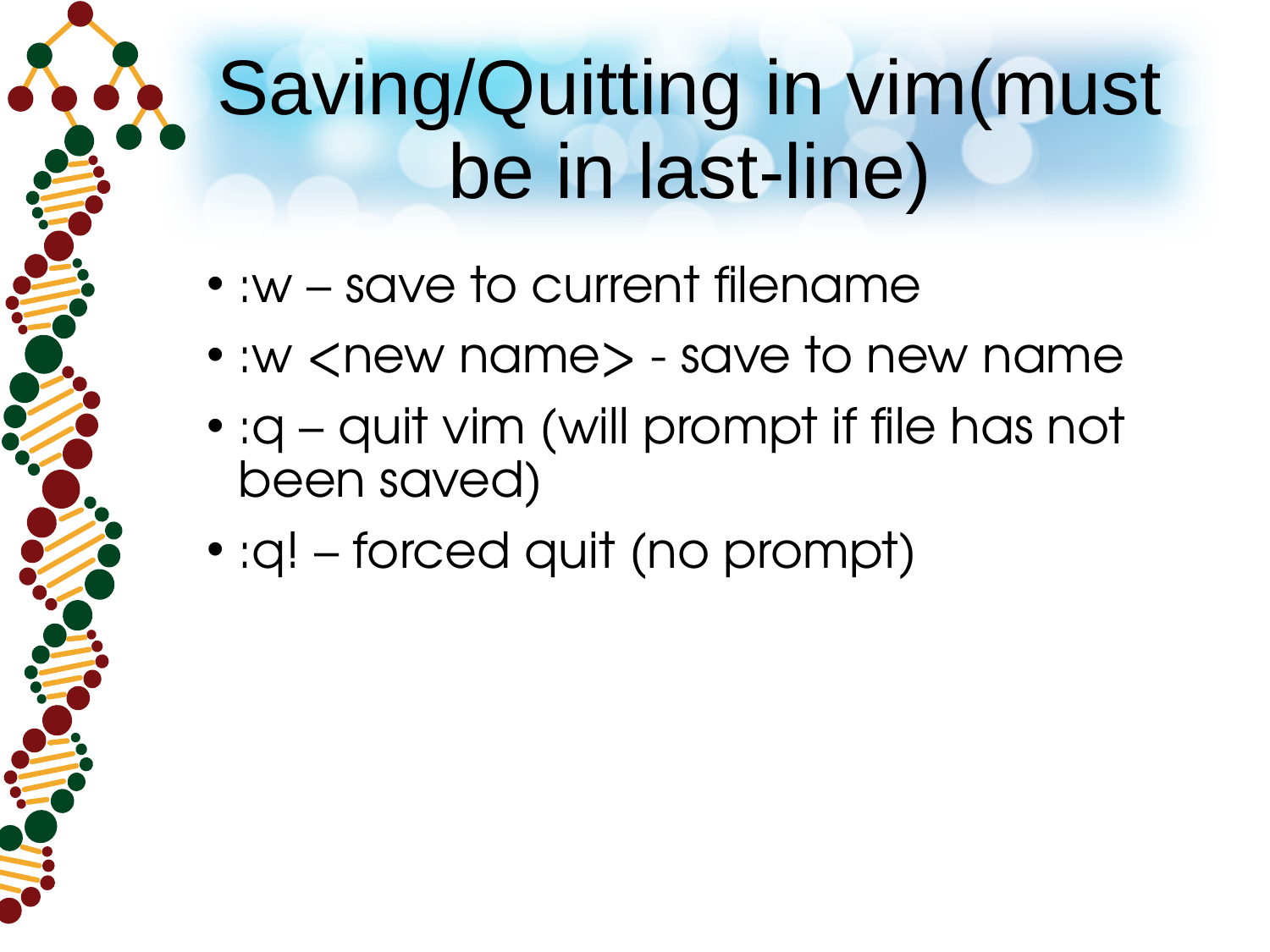

# Saving/Quitting in vim(must be in last-line)
:w – save to current filename
:w <new name> - save to new name
:q – quit vim (will prompt if file has not been saved)
:q! – forced quit (no prompt)